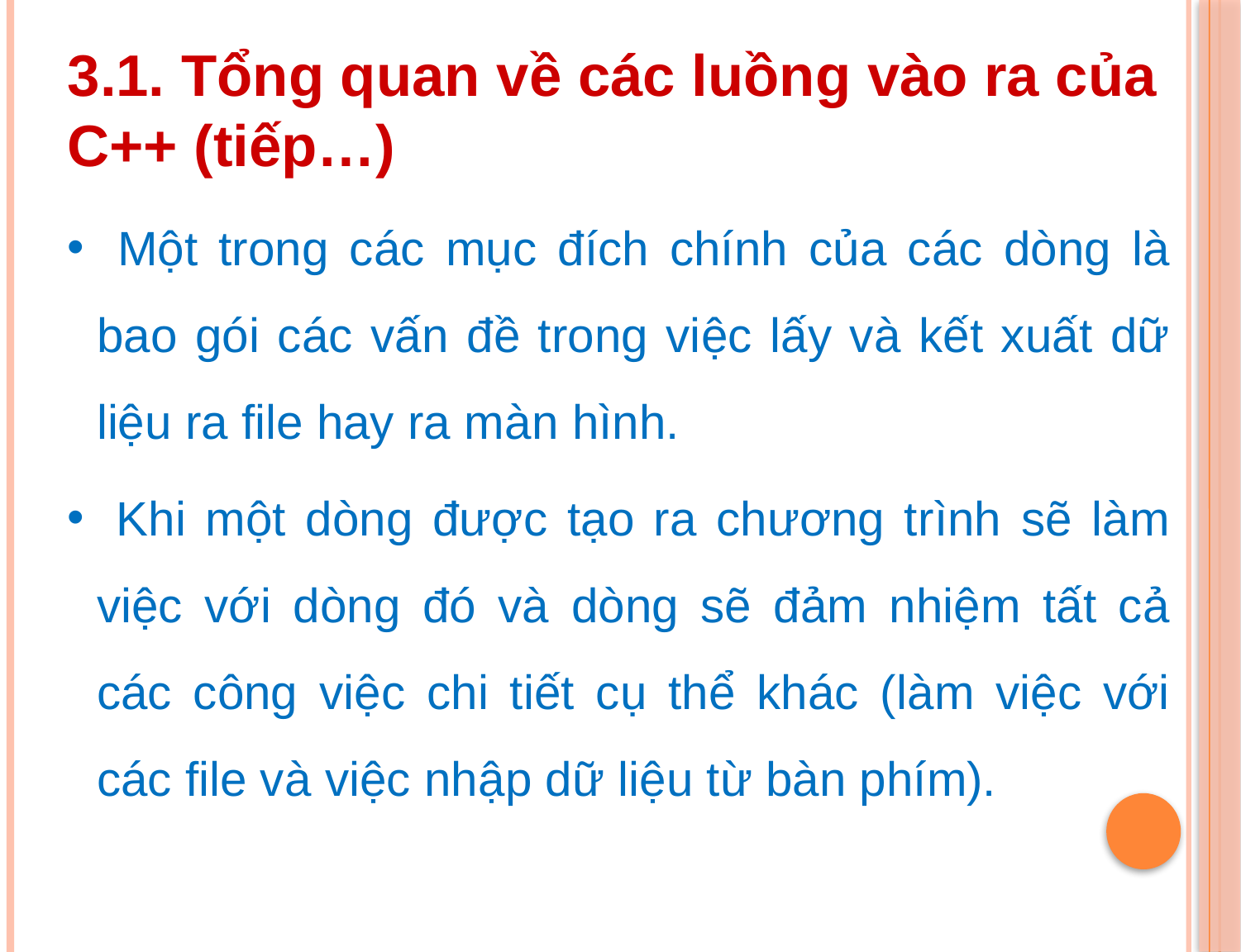

3.1. Tổng quan về các luồng vào ra của C++ (tiếp…)
 Một trong các mục đích chính của các dòng là bao gói các vấn đề trong việc lấy và kết xuất dữ liệu ra file hay ra màn hình.
 Khi một dòng được tạo ra chương trình sẽ làm việc với dòng đó và dòng sẽ đảm nhiệm tất cả các công việc chi tiết cụ thể khác (làm việc với các file và việc nhập dữ liệu từ bàn phím).